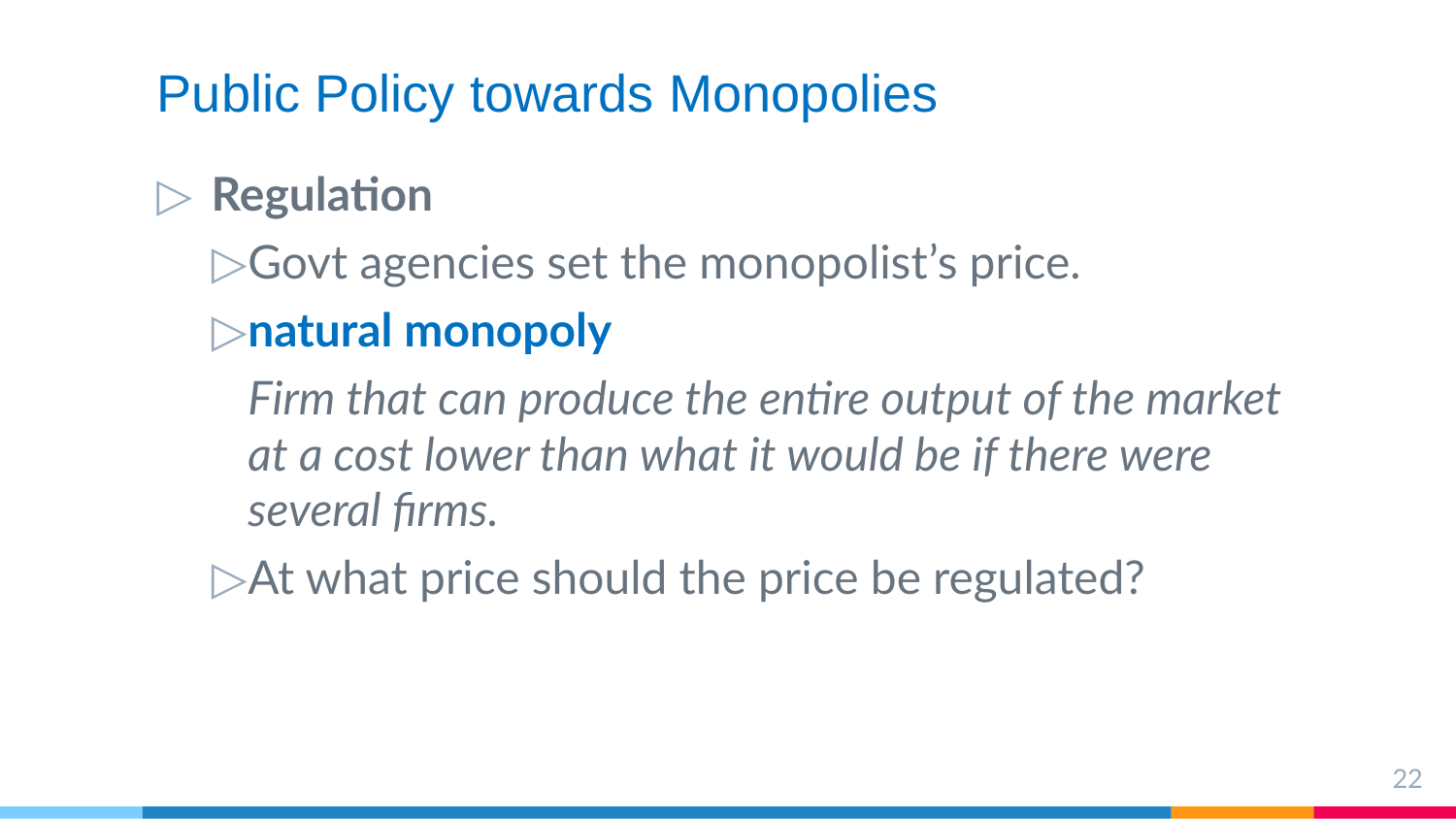

# Public Policy towards Monopolies
Regulation
Govt agencies set the monopolist’s price.
natural monopoly
Firm that can produce the entire output of the market at a cost lower than what it would be if there were several firms.
At what price should the price be regulated?

22